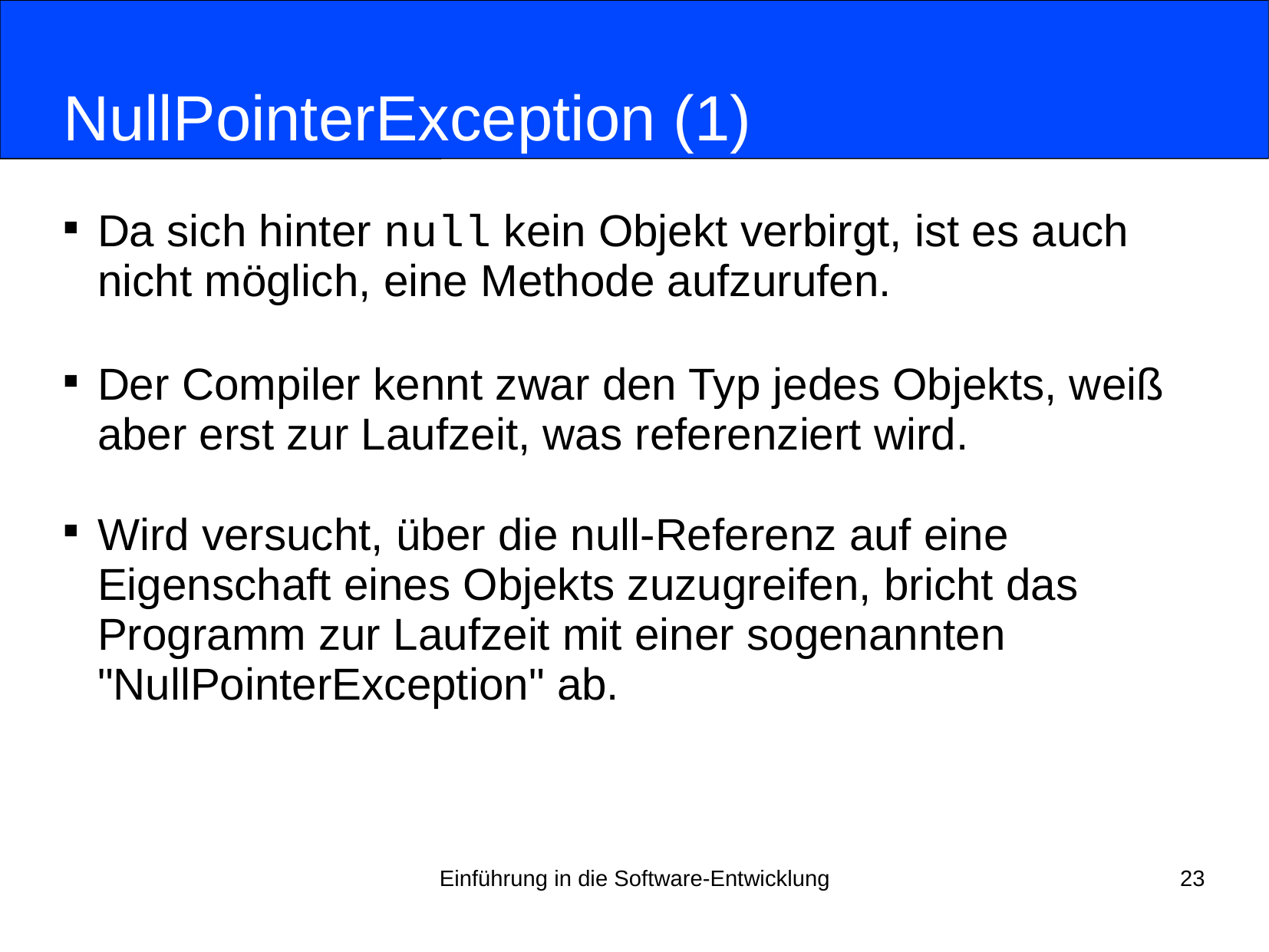

# NullPointerException (1)
Da sich hinter null kein Objekt verbirgt, ist es auch nicht möglich, eine Methode aufzurufen.
Der Compiler kennt zwar den Typ jedes Objekts, weiß aber erst zur Laufzeit, was referenziert wird.
Wird versucht, über die null-Referenz auf eine Eigenschaft eines Objekts zuzugreifen, bricht das Programm zur Laufzeit mit einer sogenannten "NullPointerException" ab.

Einführung in die Software-Entwicklung
23